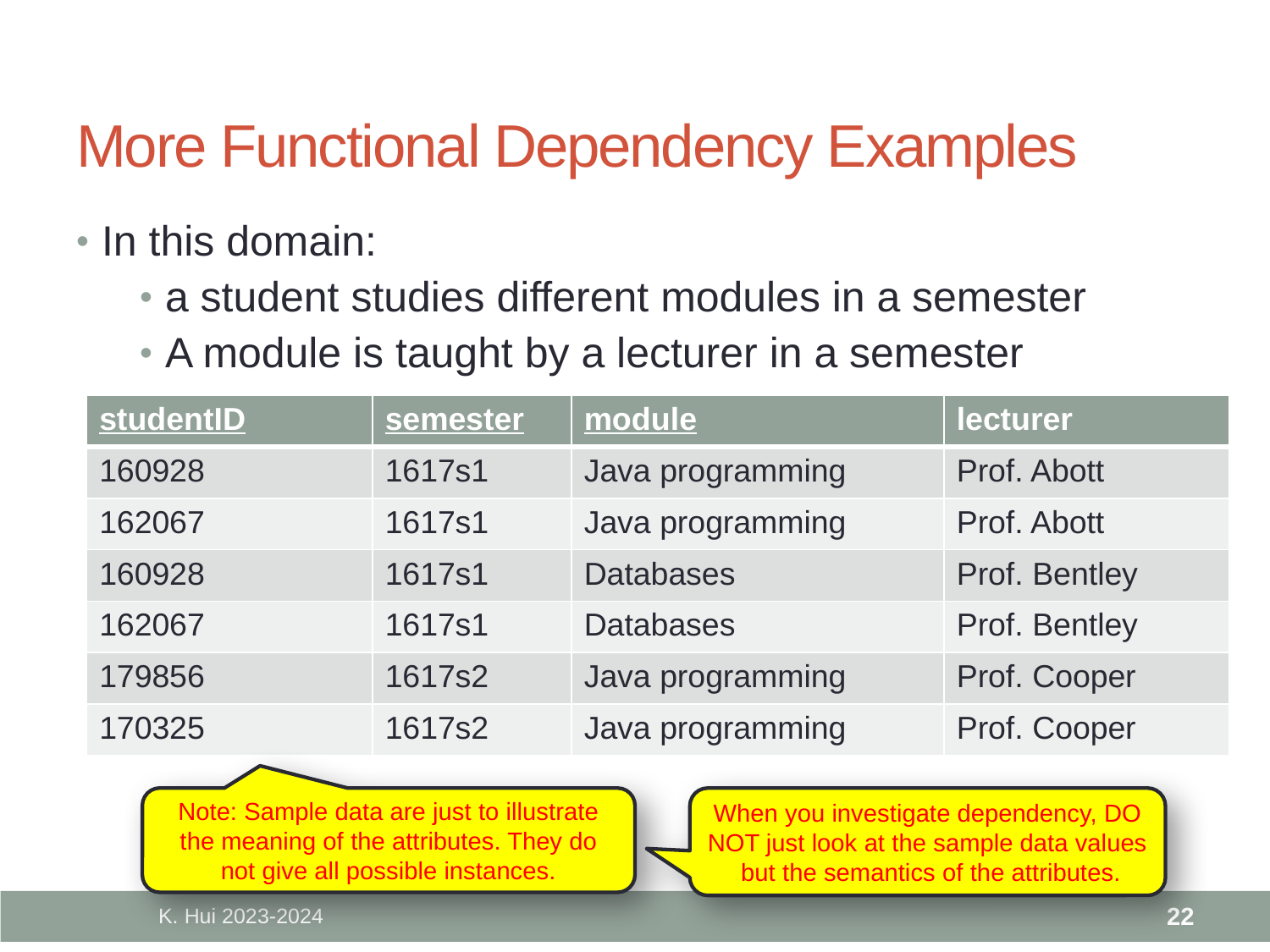

# More Functional Dependency Examples
In this domain:
a student studies different modules in a semester
A module is taught by a lecturer in a semester
| studentID | semester | module | lecturer |
| --- | --- | --- | --- |
| 160928 | 1617s1 | Java programming | Prof. Abott |
| 162067 | 1617s1 | Java programming | Prof. Abott |
| 160928 | 1617s1 | Databases | Prof. Bentley |
| 162067 | 1617s1 | Databases | Prof. Bentley |
| 179856 | 1617s2 | Java programming | Prof. Cooper |
| 170325 | 1617s2 | Java programming | Prof. Cooper |
When you investigate dependency, DO NOT just look at the sample data values  but the semantics of the attributes.
Note: Sample data are just to illustrate the meaning of the attributes. They do not give all possible instances.
K. Hui 2023-2024
22